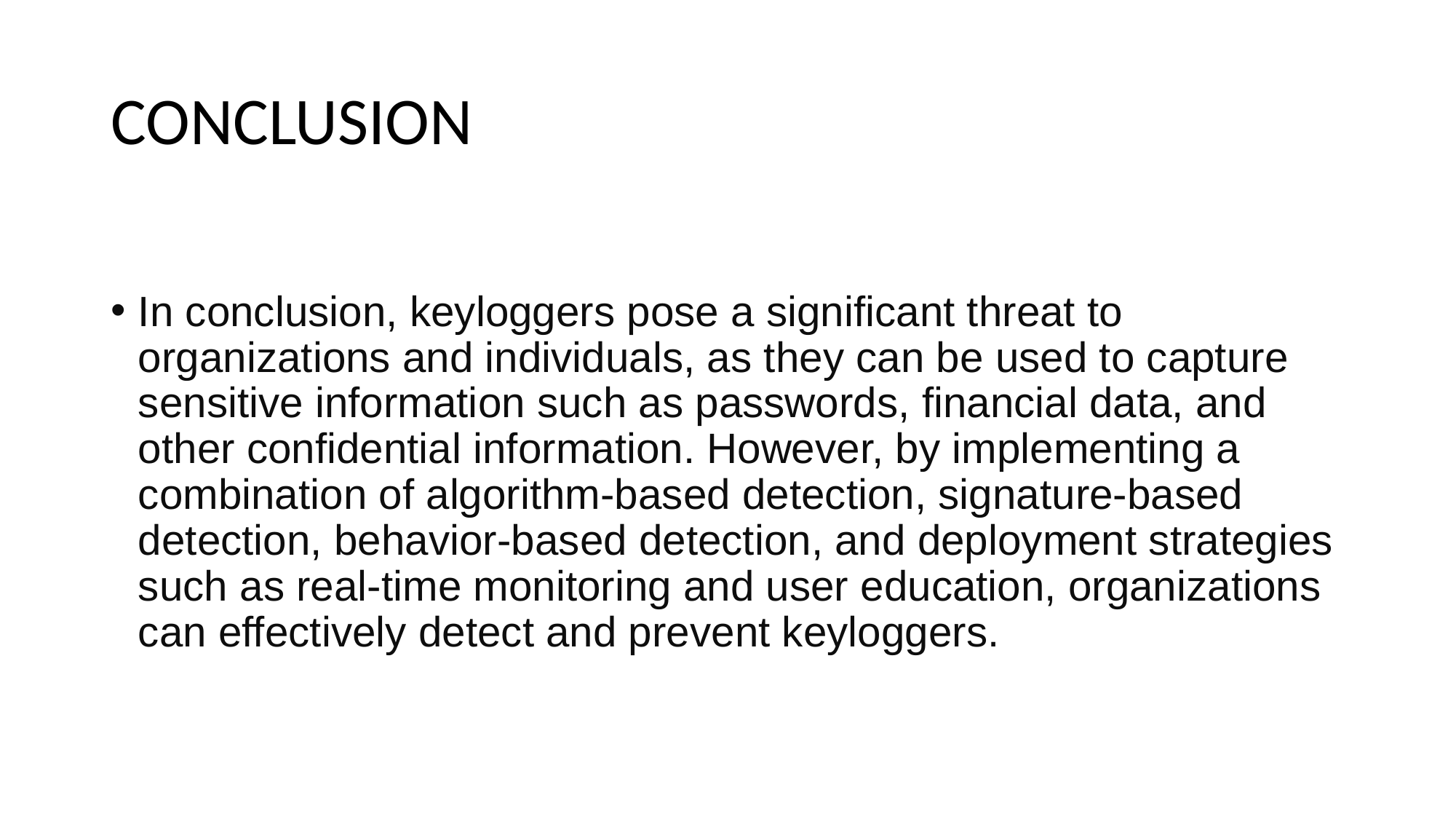

# CONCLUSION

In conclusion, keyloggers pose a significant threat to organizations and individuals, as they can be used to capture sensitive information such as passwords, financial data, and other confidential information. However, by implementing a combination of algorithm-based detection, signature-based detection, behavior-based detection, and deployment strategies such as real-time monitoring and user education, organizations can effectively detect and prevent keyloggers.